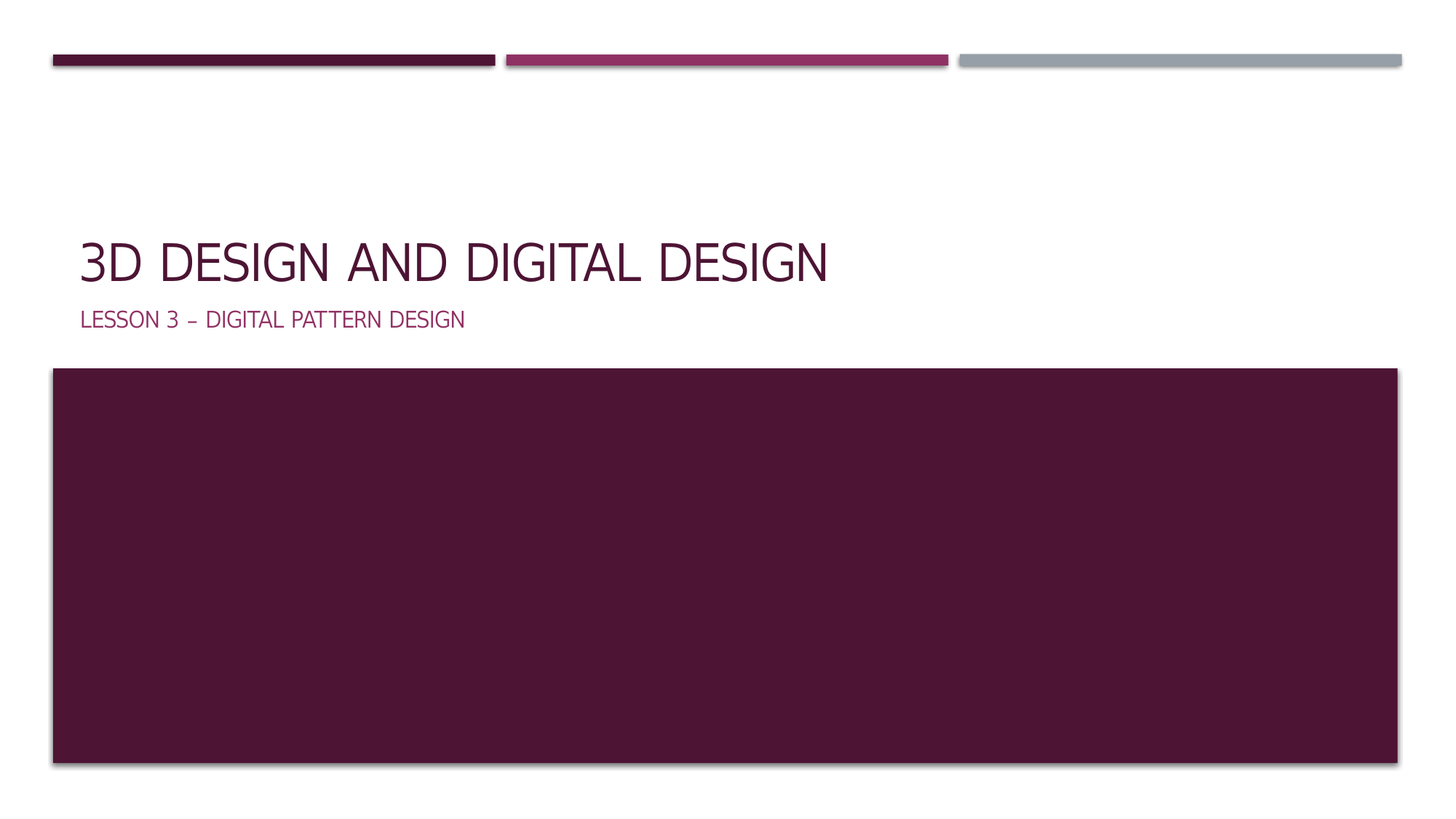

# 3D Design and Digital Design
Lesson 3 – Digital pattern Design